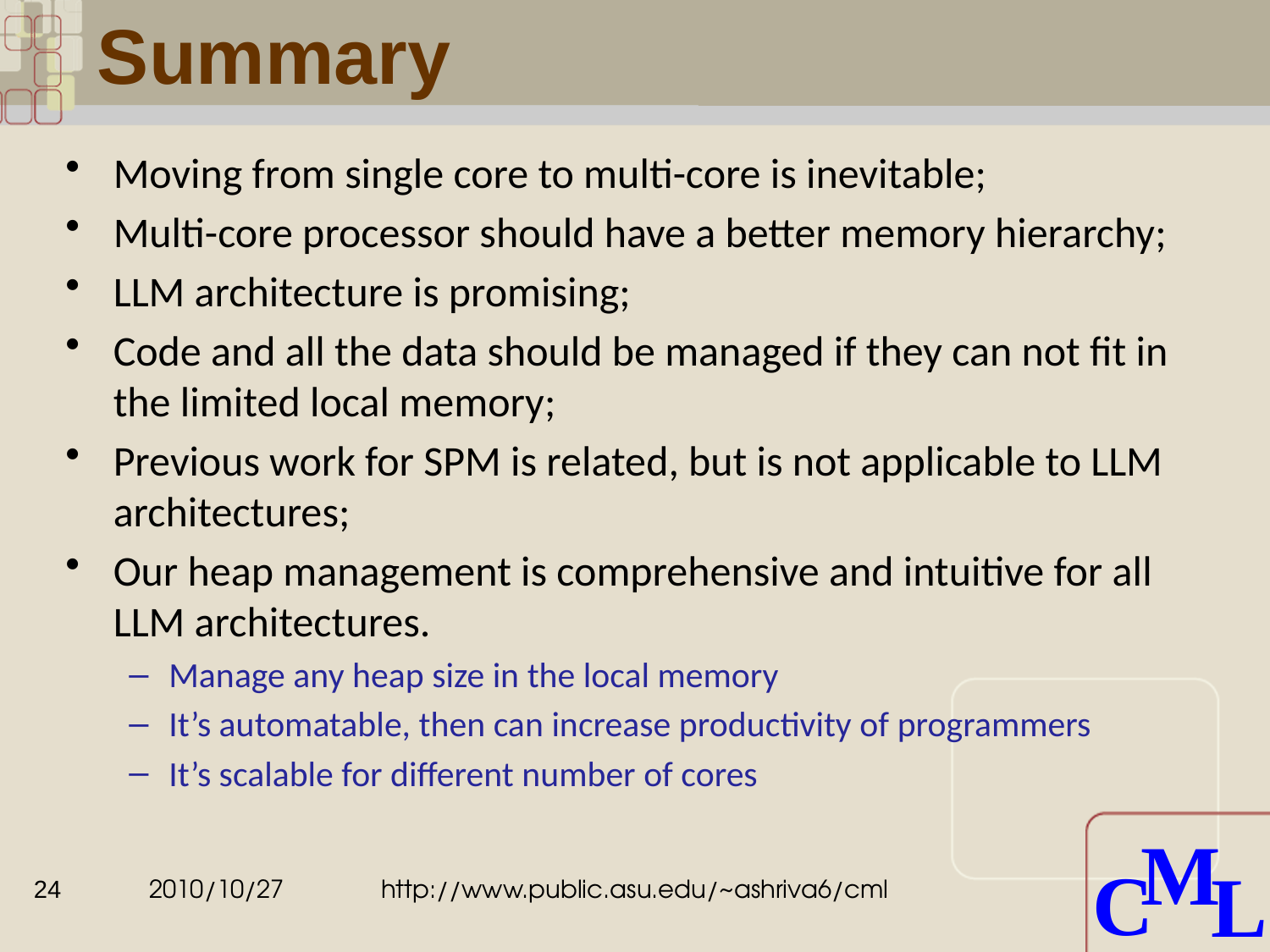

# Summary
Moving from single core to multi-core is inevitable;
Multi-core processor should have a better memory hierarchy;
LLM architecture is promising;
Code and all the data should be managed if they can not fit in the limited local memory;
Previous work for SPM is related, but is not applicable to LLM architectures;
Our heap management is comprehensive and intuitive for all LLM architectures.
Manage any heap size in the local memory
It’s automatable, then can increase productivity of programmers
It’s scalable for different number of cores
24
2010/10/27
http://www.public.asu.edu/~ashriva6/cml